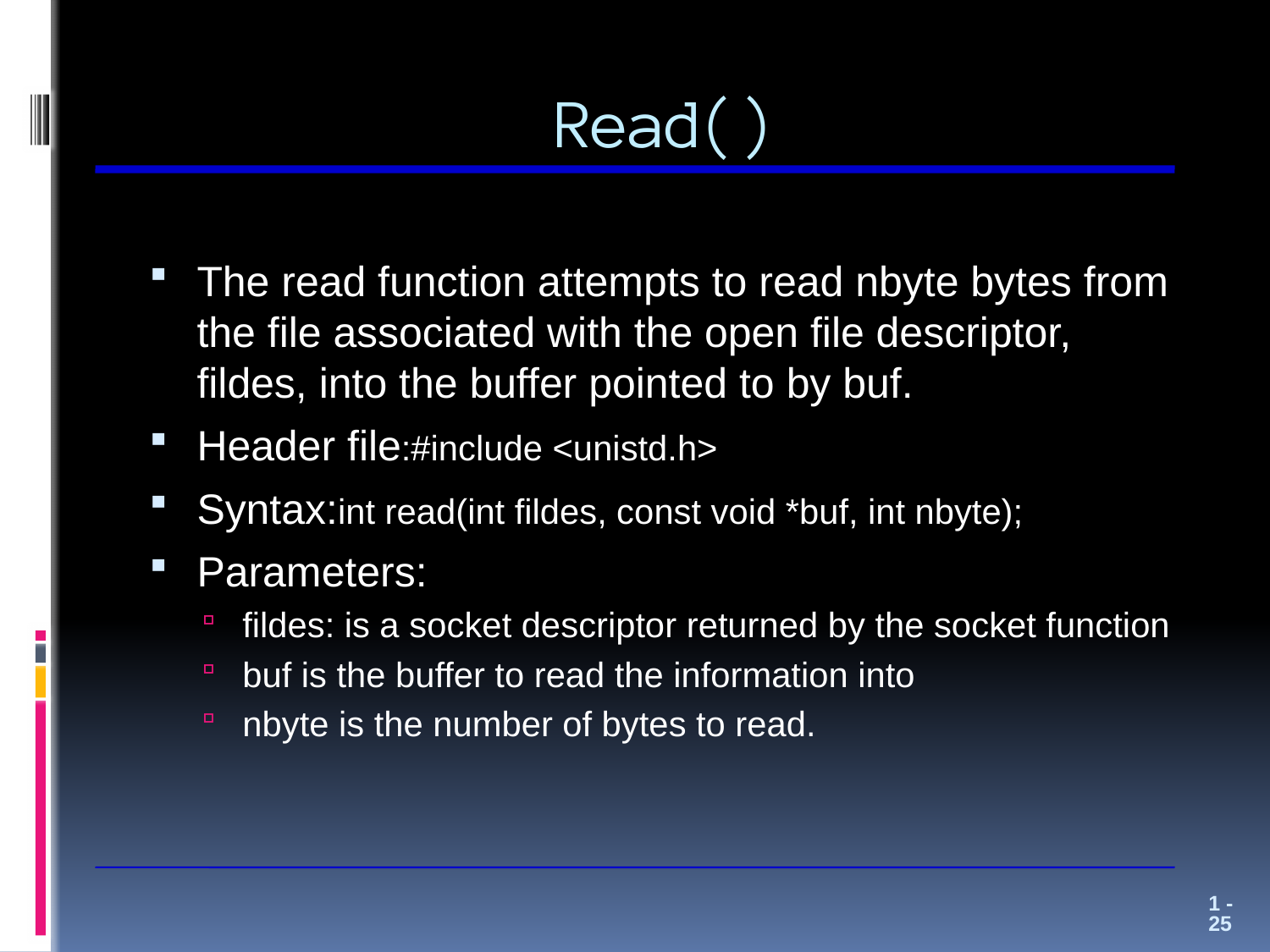

# Read()
The read function attempts to read nbyte bytes from the file associated with the open file descriptor, fildes, into the buffer pointed to by buf.
Header file:#include <unistd.h>
Syntax:int read(int fildes, const void *buf, int nbyte);
Parameters:
fildes: is a socket descriptor returned by the socket function
buf is the buffer to read the information into
nbyte is the number of bytes to read.

1 - 25